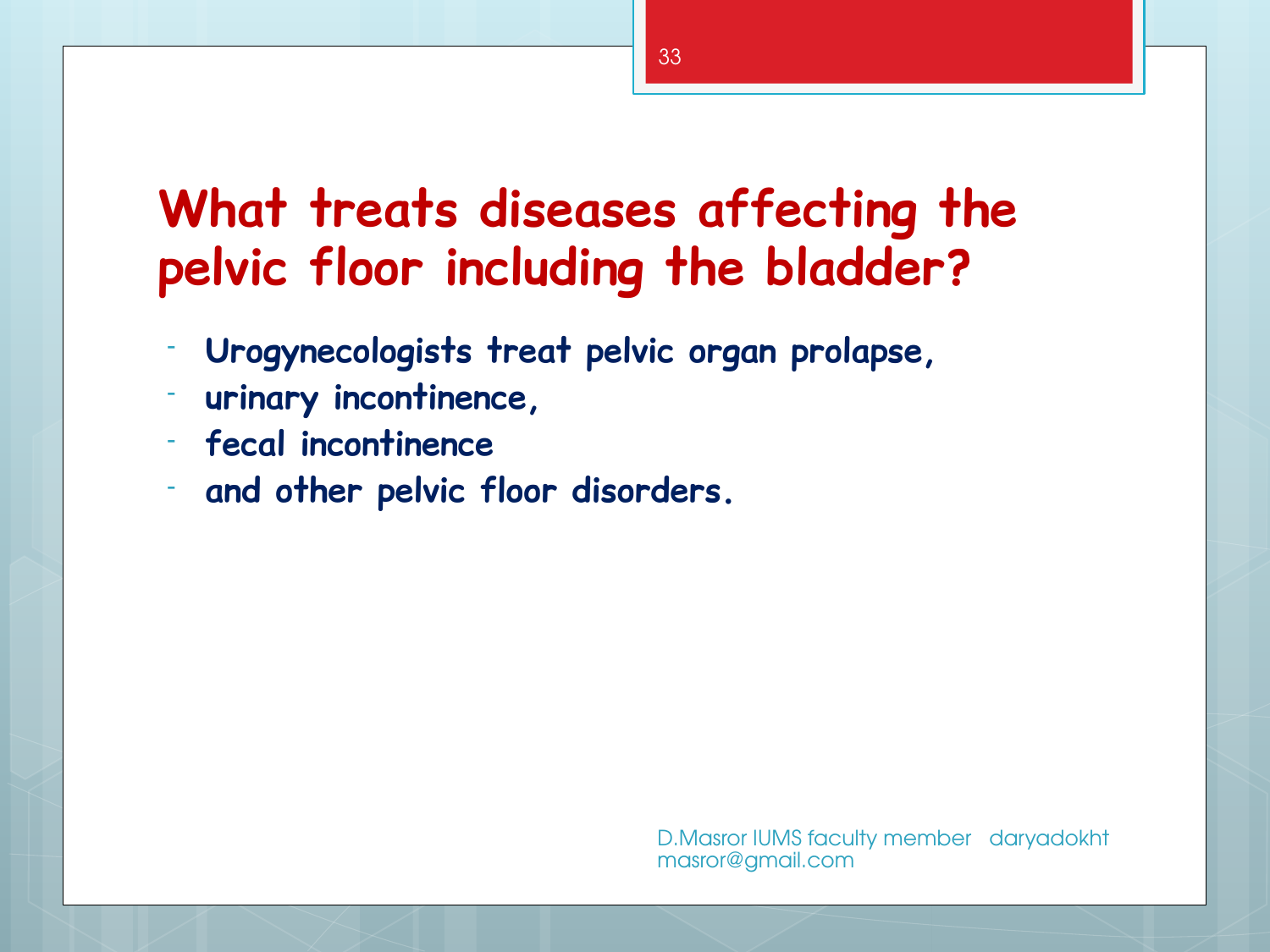

33
# What treats diseases affecting the pelvic floor including the bladder?
Urogynecologists treat pelvic organ prolapse,
urinary incontinence,
fecal incontinence
and other pelvic floor disorders.

D.Masror IUMS faculty member   daryadokhtmasror@gmail.com